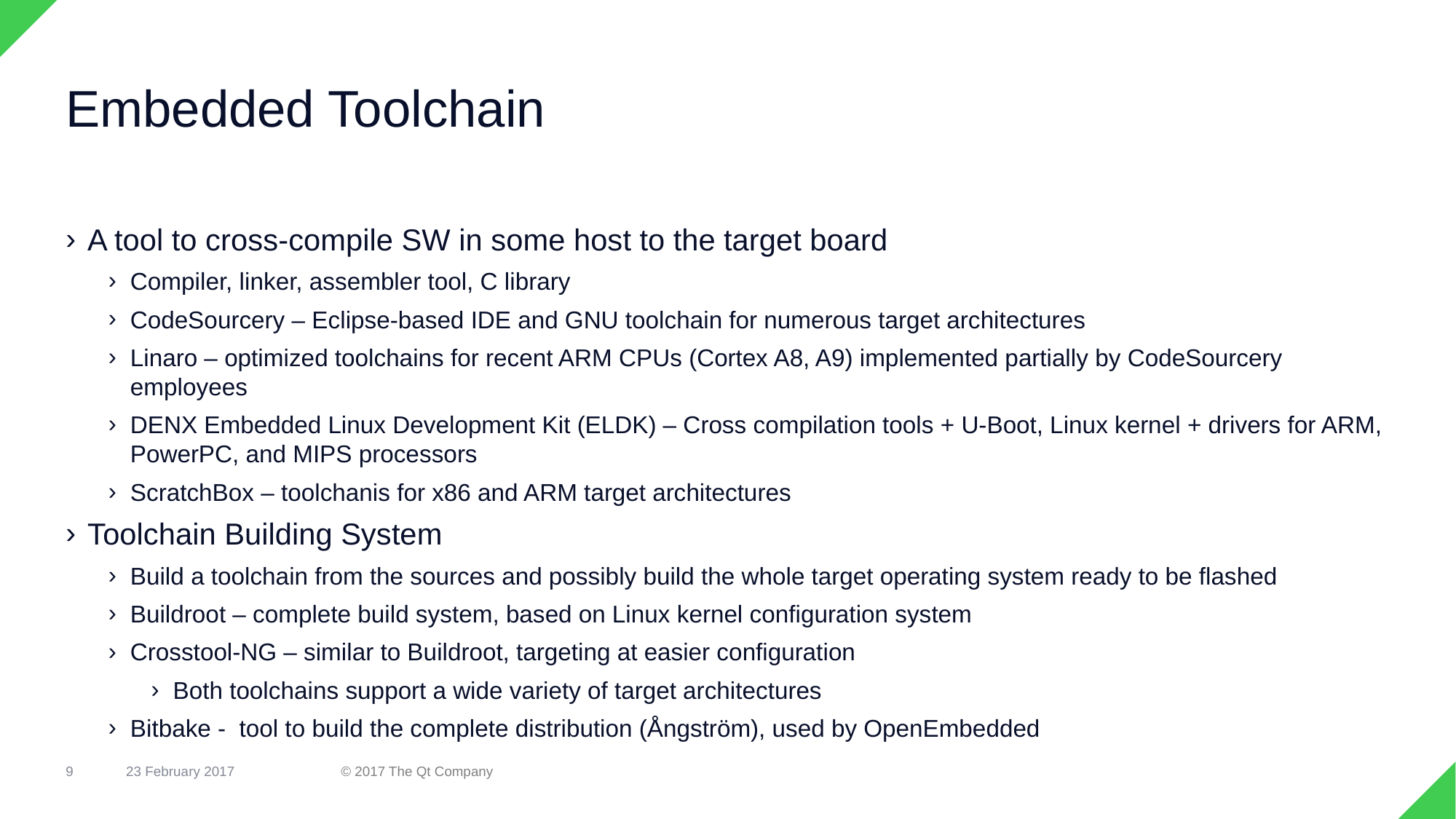

# Embedded Toolchain
A tool to cross-compile SW in some host to the target board
Compiler, linker, assembler tool, C library
CodeSourcery – Eclipse-based IDE and GNU toolchain for numerous target architectures
Linaro – optimized toolchains for recent ARM CPUs (Cortex A8, A9) implemented partially by CodeSourcery employees
DENX Embedded Linux Development Kit (ELDK) – Cross compilation tools + U-Boot, Linux kernel + drivers for ARM, PowerPC, and MIPS processors
ScratchBox – toolchanis for x86 and ARM target architectures
Toolchain Building System
Build a toolchain from the sources and possibly build the whole target operating system ready to be flashed
Buildroot – complete build system, based on Linux kernel configuration system
Crosstool-NG – similar to Buildroot, targeting at easier configuration
Both toolchains support a wide variety of target architectures
Bitbake -  tool to build the complete distribution (Ångström), used by OpenEmbedded

9
23 February 2017
© 2017 The Qt Company